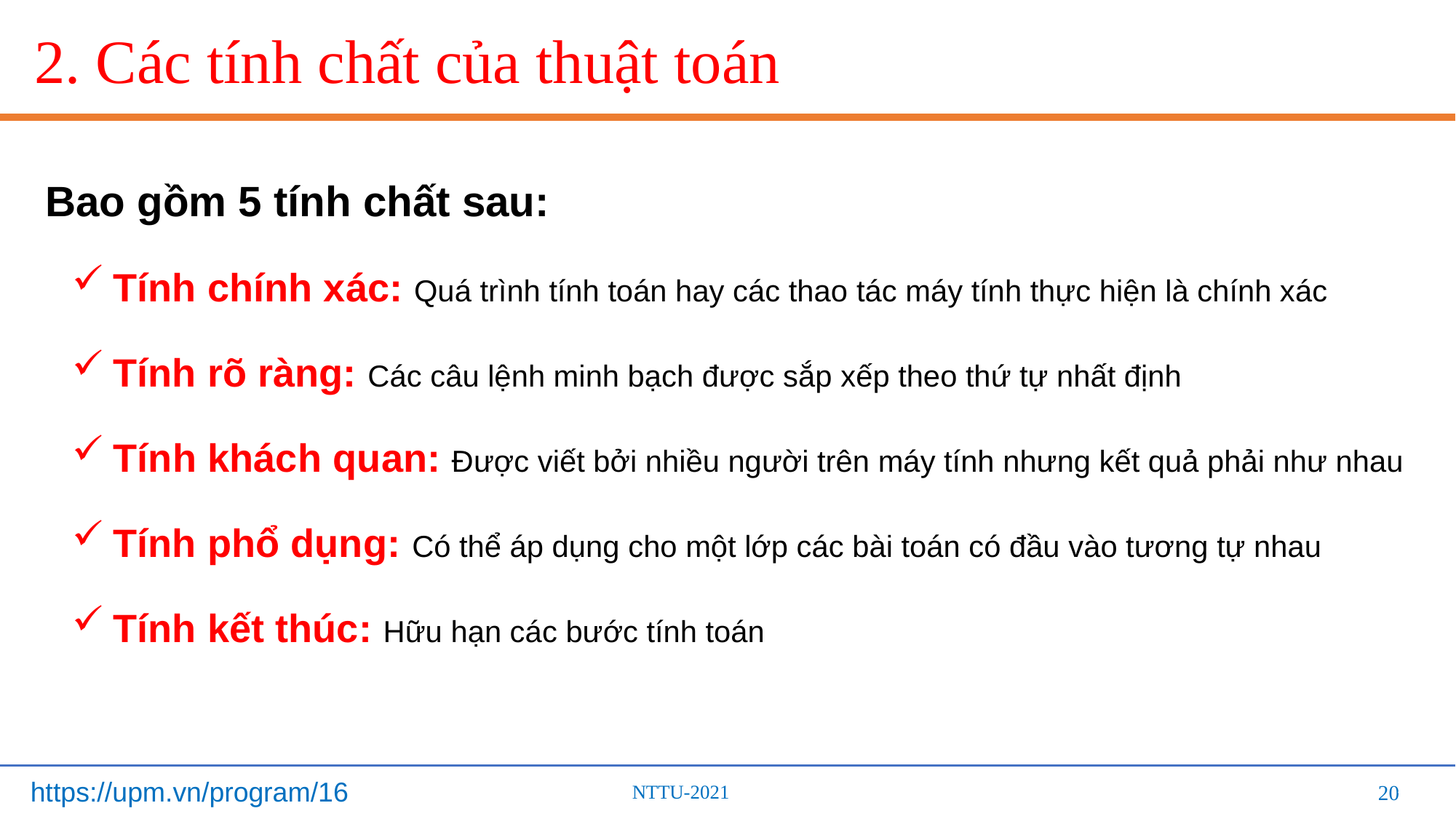

# 2. Các tính chất của thuật toán
Bao gồm 5 tính chất sau:
Tính chính xác: Quá trình tính toán hay các thao tác máy tính thực hiện là chính xác
Tính rõ ràng: Các câu lệnh minh bạch được sắp xếp theo thứ tự nhất định
Tính khách quan: Được viết bởi nhiều người trên máy tính nhưng kết quả phải như nhau
Tính phổ dụng: Có thể áp dụng cho một lớp các bài toán có đầu vào tương tự nhau
Tính kết thúc: Hữu hạn các bước tính toán
20
20